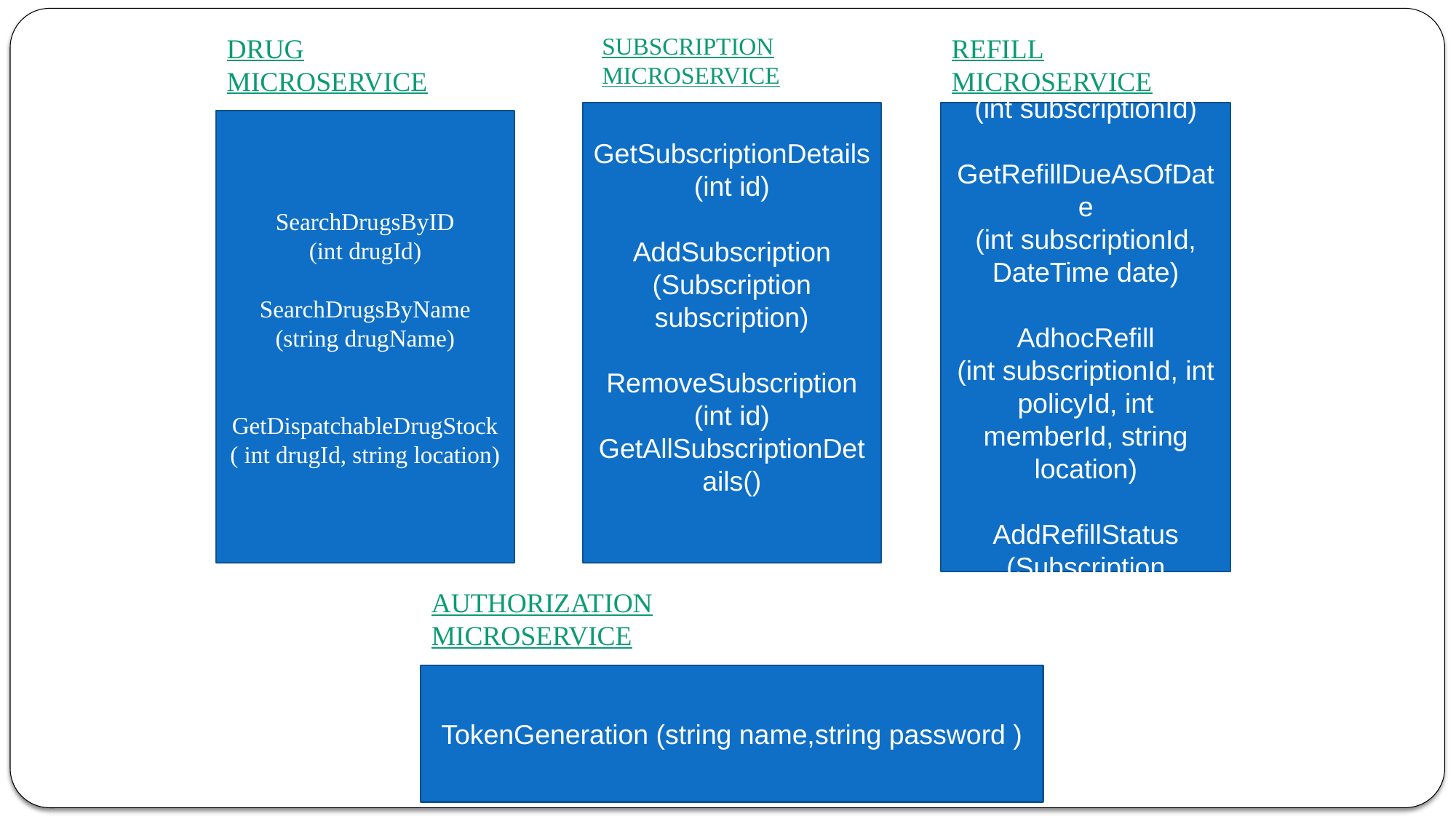

DRUG MICROSERVICE
SUBSCRIPTION MICROSERVICE
REFILL
MICROSERVICE
GetSubscriptionDetails
(int id)

AddSubscription
(Subscription subscription)

RemoveSubscription
(int id)
GetAllSubscriptionDetails()

GetRefillStatus
(int subscriptionId)

GetRefillDueAsOfDate
(int subscriptionId, DateTime date)

AdhocRefill
(int subscriptionId, int policyId, int memberId, string location)

AddRefillStatus
(Subscription subscription)
SearchDrugsByID
(int drugId)

SearchDrugsByName
(string drugName)

GetDispatchableDrugStock
( int drugId, string location)
AUTHORIZATION MICROSERVICE
TokenGeneration (string name,string password )